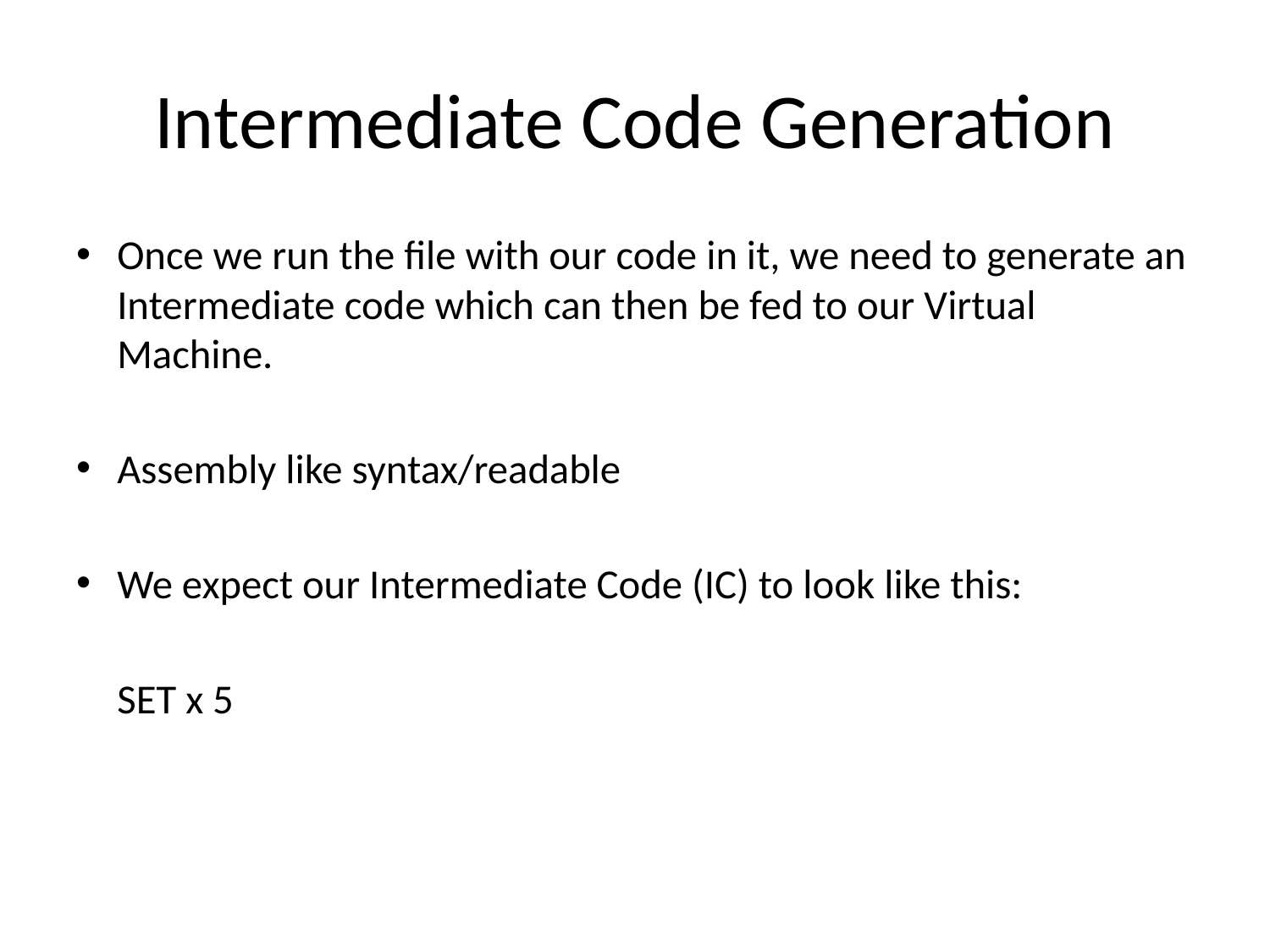

# Intermediate Code Generation
Once we run the file with our code in it, we need to generate an Intermediate code which can then be fed to our Virtual Machine.

Assembly like syntax/readable

We expect our Intermediate Code (IC) to look like this:

	SET x 5